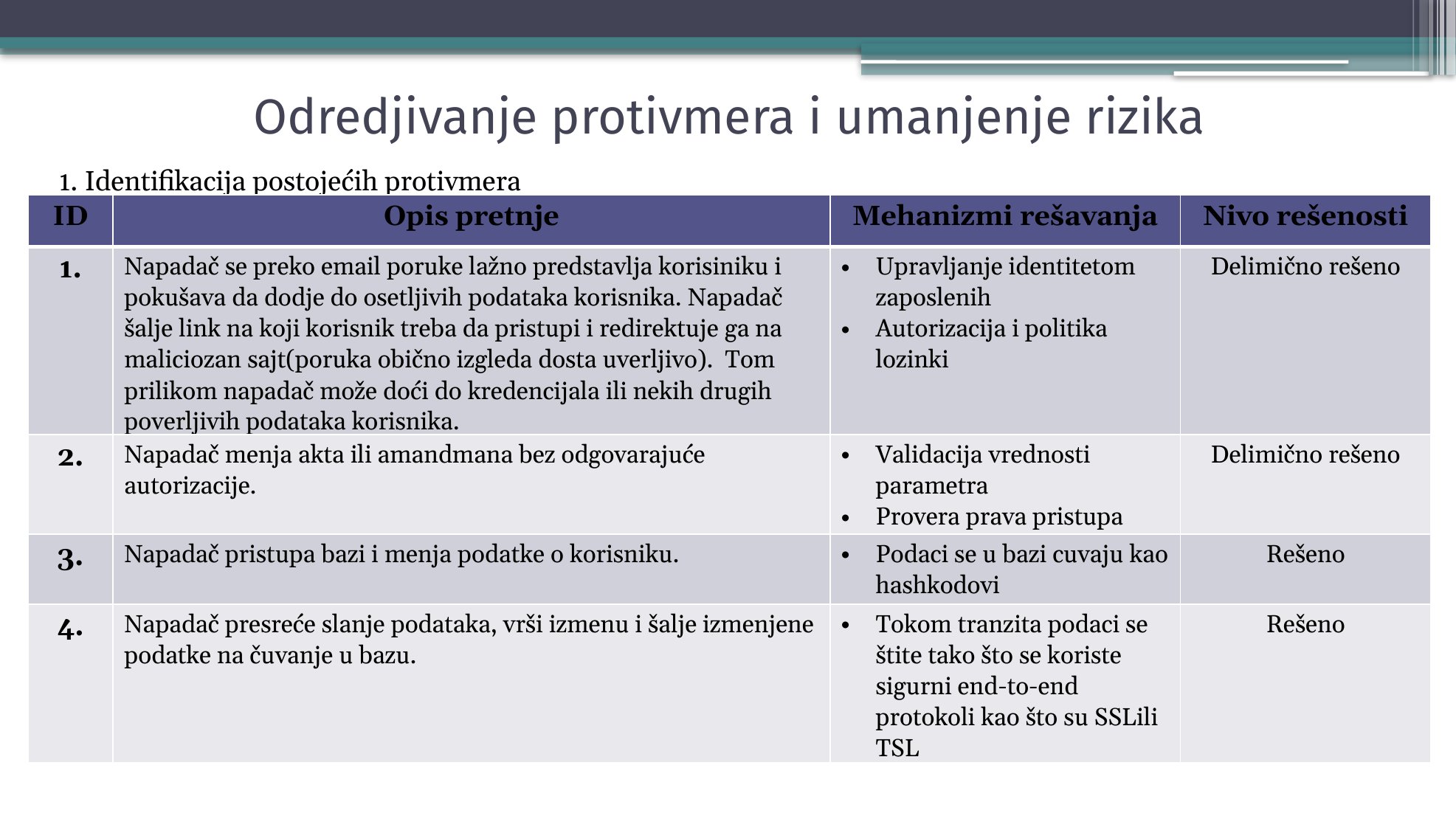

Odredjivanje protivmera i umanjenje rizika
1. Identifikacija postojećih protivmera
| ID | Opis pretnje | Mehanizmi rešavanja | Nivo rešenosti |
| --- | --- | --- | --- |
| 1. | Napadač se preko email poruke lažno predstavlja korisiniku i pokušava da dodje do osetljivih podataka korisnika. Napadač šalje link na koji korisnik treba da pristupi i redirektuje ga na maliciozan sajt(poruka obično izgleda dosta uverljivo). Tom prilikom napadač može doći do kredencijala ili nekih drugih poverljivih podataka korisnika. | Upravljanje identitetom zaposlenih Autorizacija i politika lozinki | Delimično rešeno |
| 2. | Napadač menja akta ili amandmana bez odgovarajuće autorizacije. | Validacija vrednosti parametra Provera prava pristupa | Delimično rešeno |
| 3. | Napadač pristupa bazi i menja podatke o korisniku. | Podaci se u bazi cuvaju kao hashkodovi | Rešeno |
| 4. | Napadač presreće slanje podataka, vrši izmenu i šalje izmenjene podatke na čuvanje u bazu. | Tokom tranzita podaci se štite tako što se koriste sigurni end-to-end protokoli kao što su SSLili TSL | Rešeno |